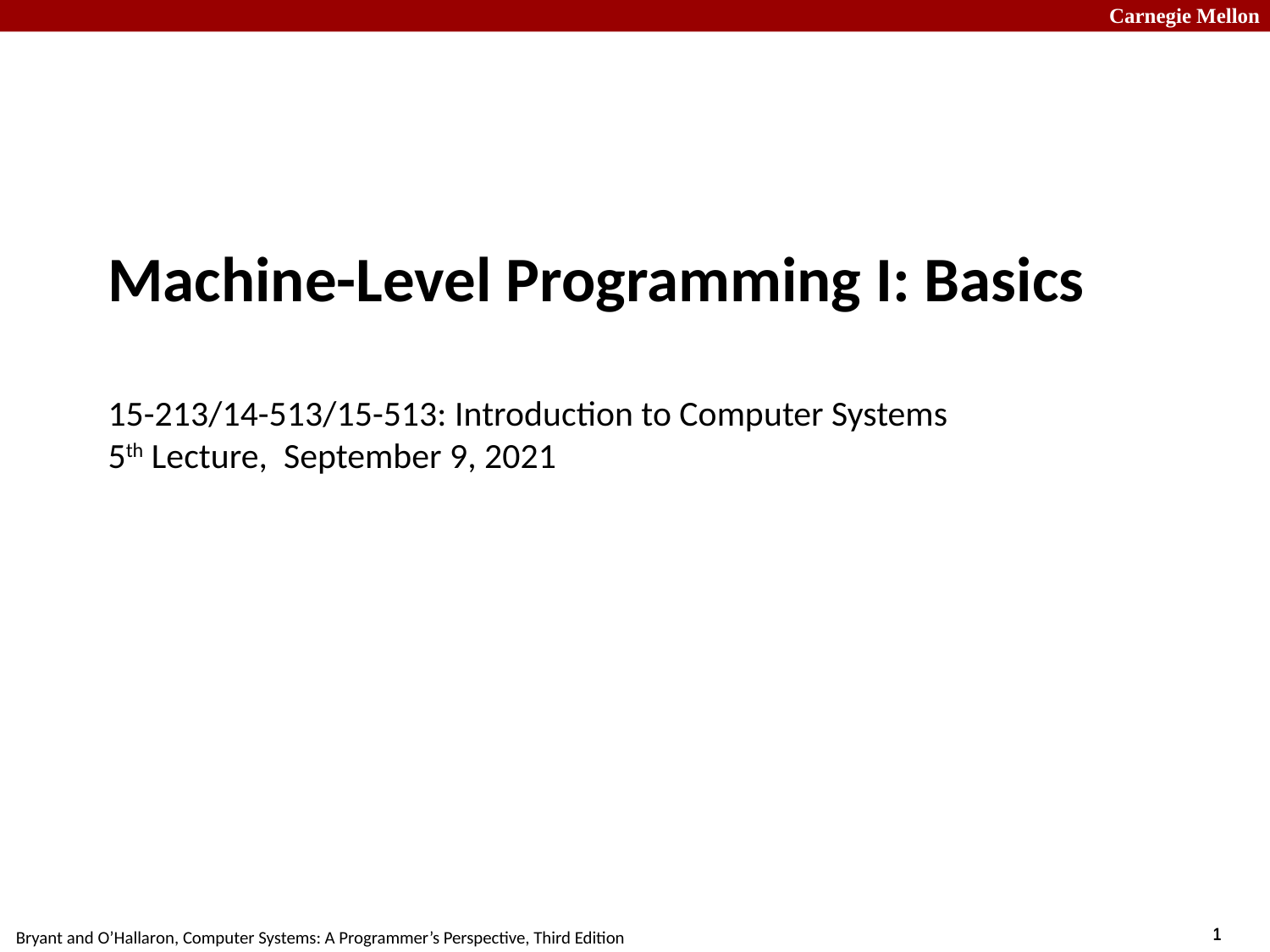

# Machine-Level Programming I: Basics 15-213/14-513/15-513: Introduction to Computer Systems 5th Lecture,  September 9, 2021